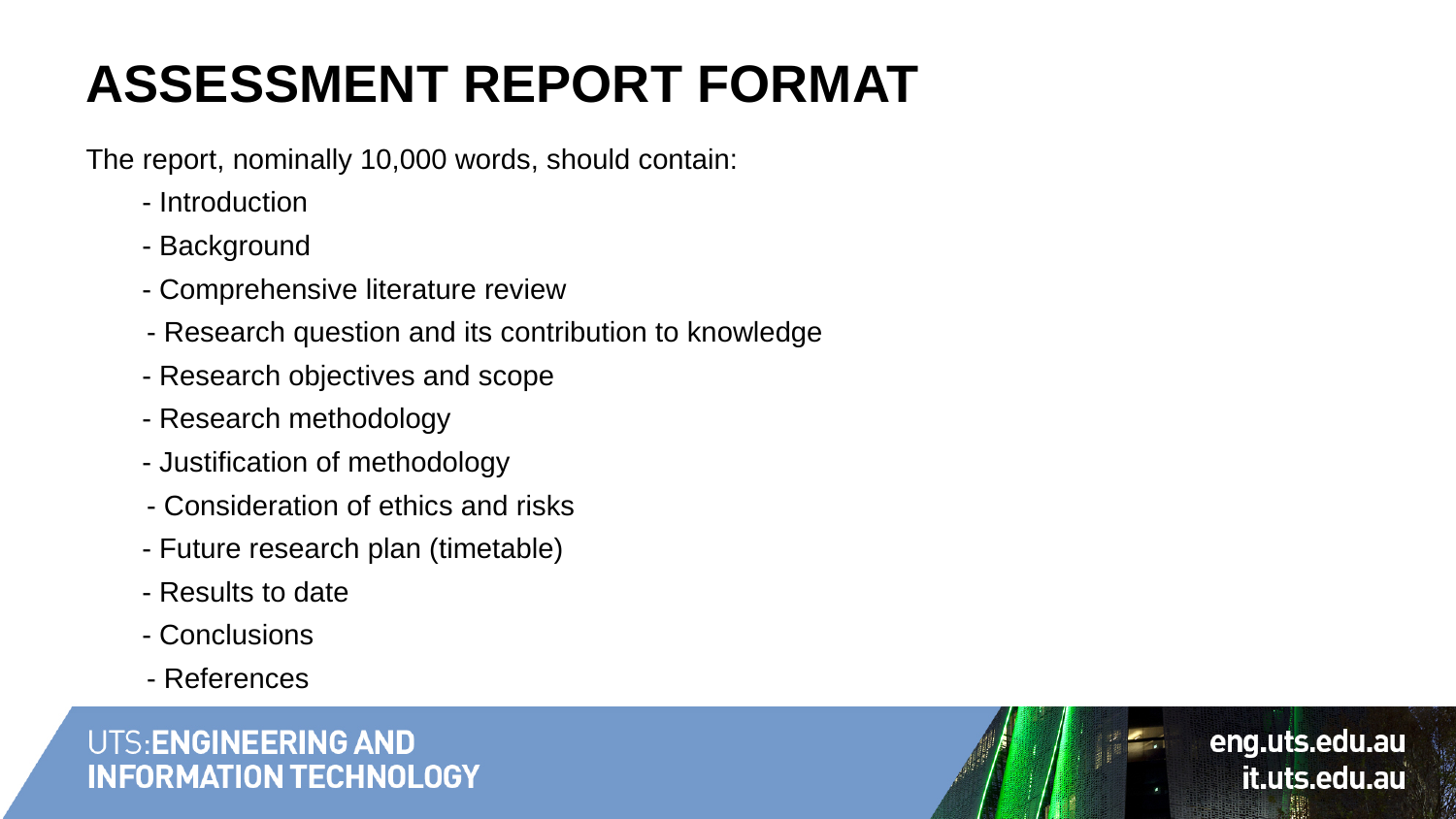

# Assessment Report format
The report, nominally 10,000 words, should contain:
       - Introduction
       - Background
       - Comprehensive literature review
	- Research question and its contribution to knowledge
       - Research objectives and scope
       - Research methodology
       - Justification of methodology
	- Consideration of ethics and risks
       - Future research plan (timetable)
       - Results to date
       - Conclusions
	- References